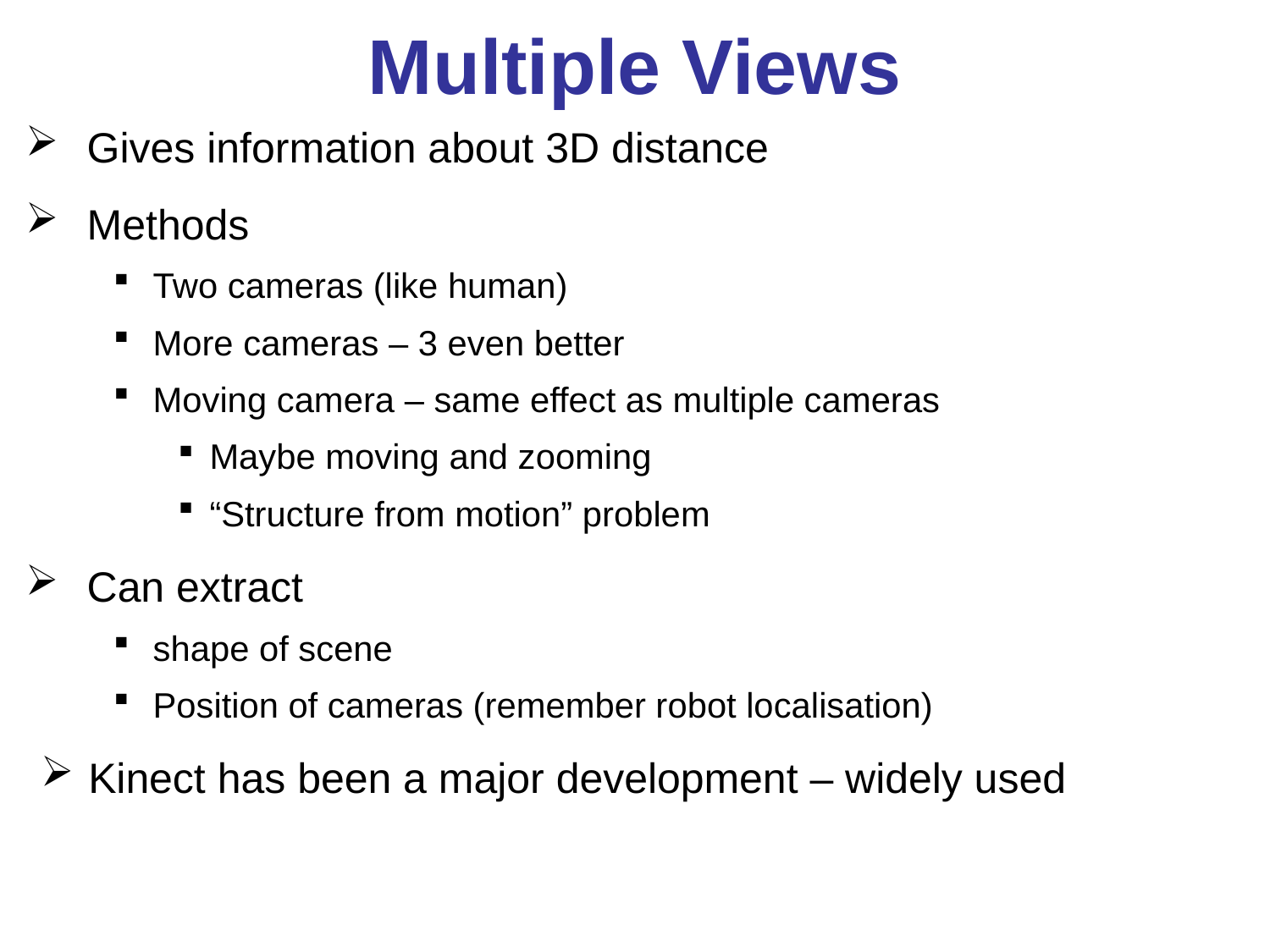

# Multiple Views
Gives information about 3D distance
Methods
Two cameras (like human)
More cameras – 3 even better
Moving camera – same effect as multiple cameras
Maybe moving and zooming
“Structure from motion” problem
Can extract
shape of scene
Position of cameras (remember robot localisation)
Kinect has been a major development – widely used